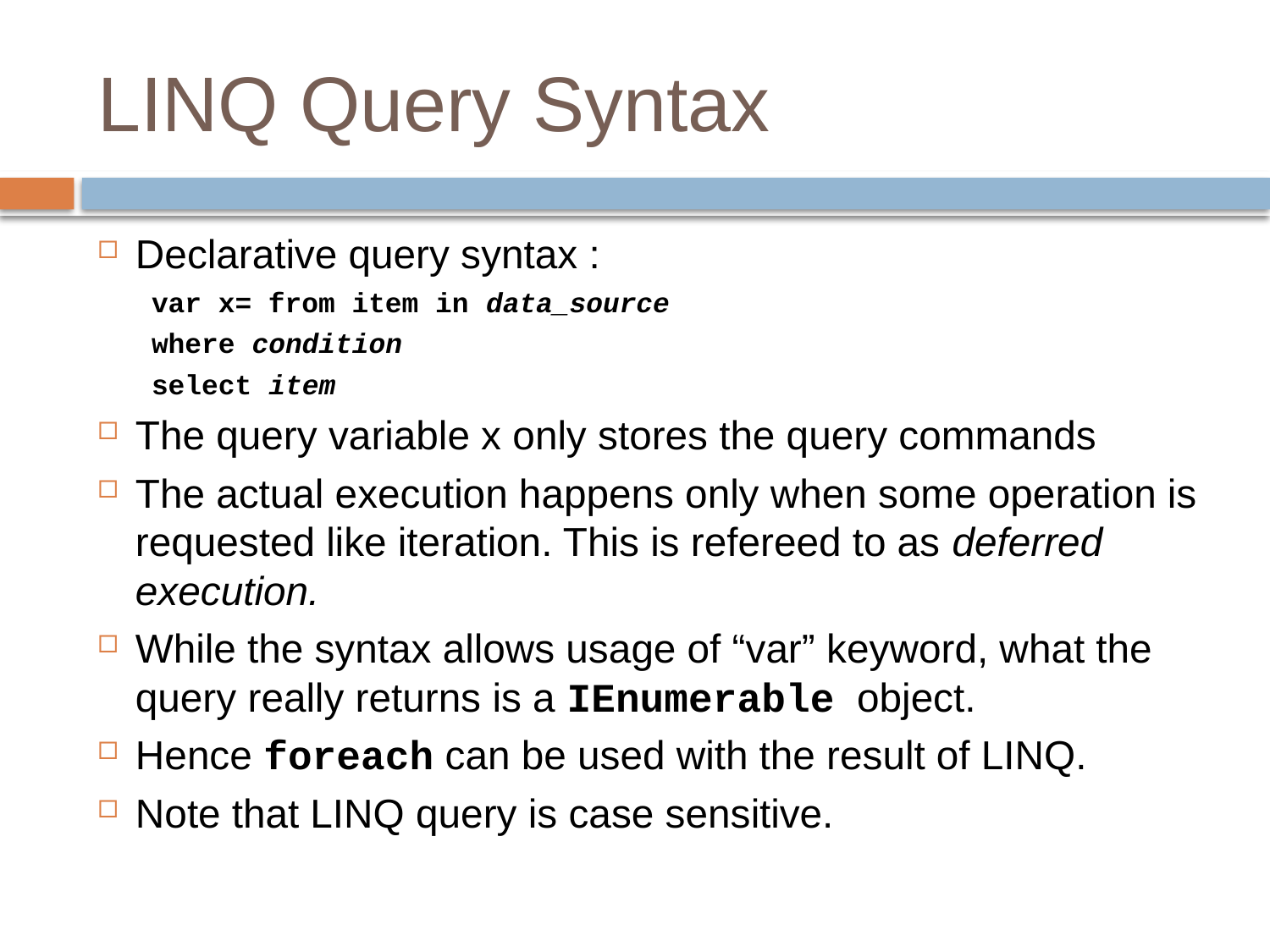

# LINQ Query Syntax
Declarative query syntax :
var x= from item in data_source
		where condition
		select item
The query variable x only stores the query commands
The actual execution happens only when some operation is requested like iteration. This is refereed to as deferred execution.
While the syntax allows usage of “var” keyword, what the query really returns is a IEnumerable  object.
Hence foreach can be used with the result of LINQ.
Note that LINQ query is case sensitive.